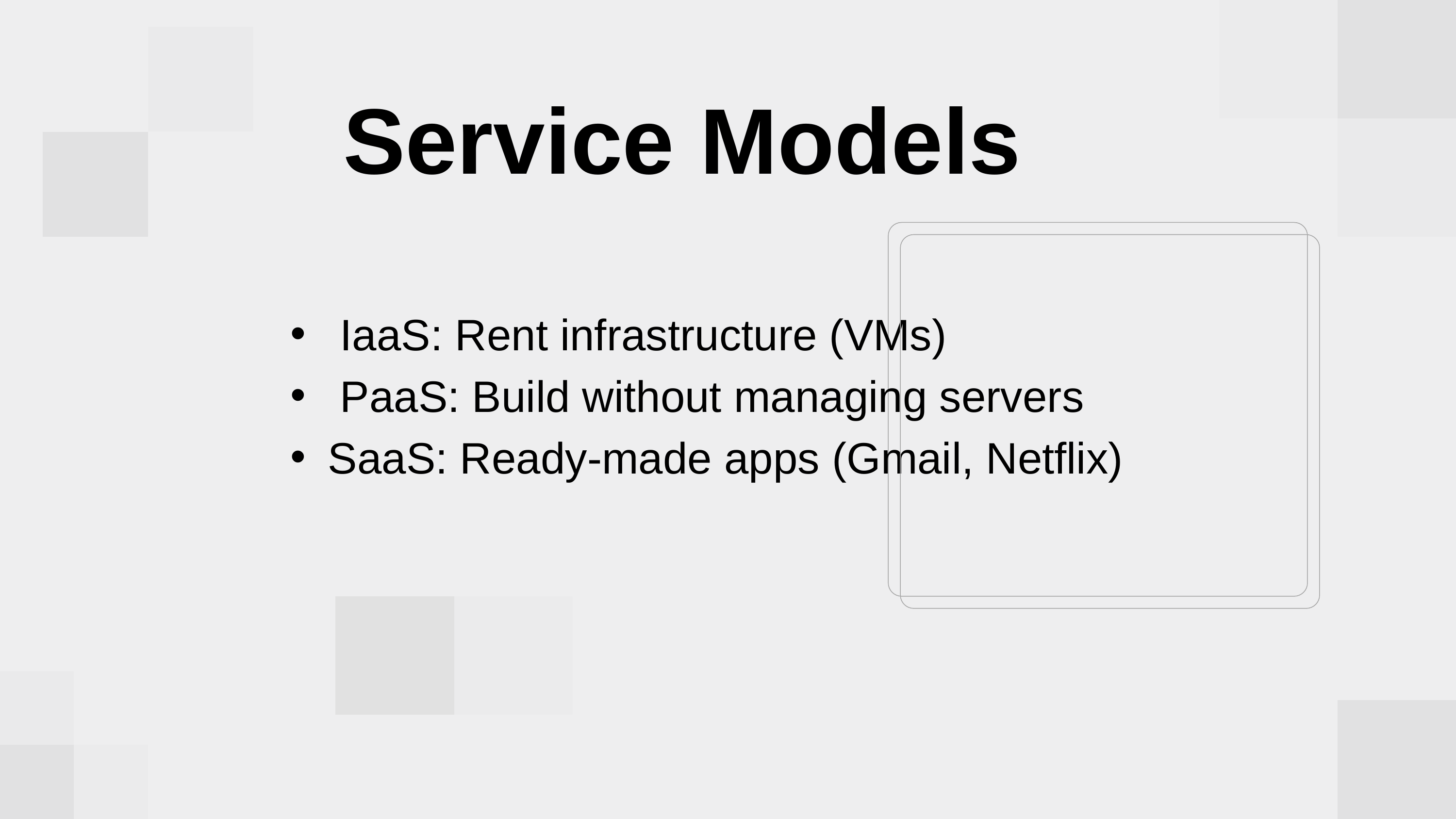

Service Models

 IaaS: Rent infrastructure (VMs)
 PaaS: Build without managing servers
SaaS: Ready-made apps (Gmail, Netflix)